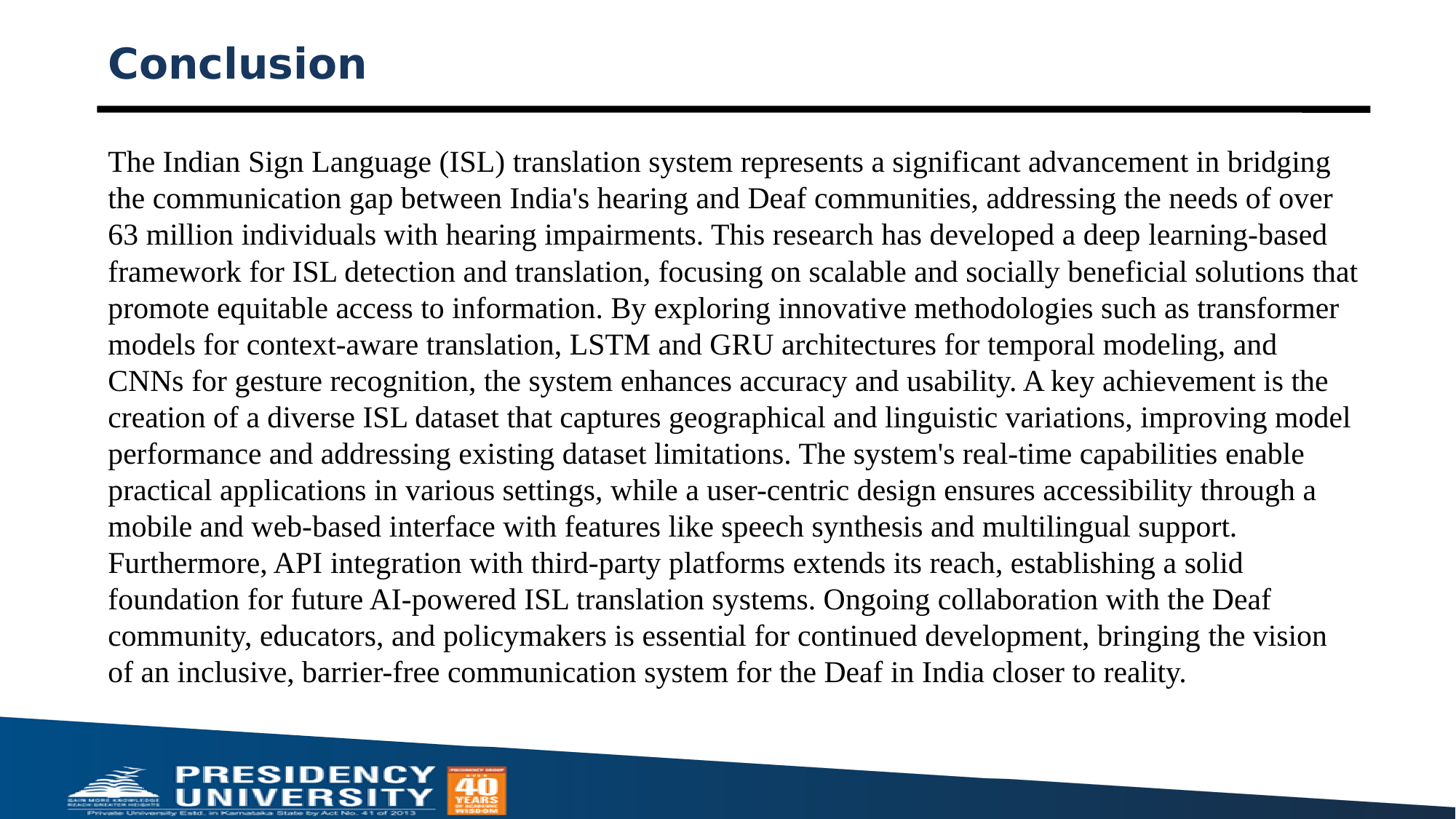

# Conclusion
The Indian Sign Language (ISL) translation system represents a significant advancement in bridging the communication gap between India's hearing and Deaf communities, addressing the needs of over 63 million individuals with hearing impairments. This research has developed a deep learning-based framework for ISL detection and translation, focusing on scalable and socially beneficial solutions that promote equitable access to information. By exploring innovative methodologies such as transformer models for context-aware translation, LSTM and GRU architectures for temporal modeling, and CNNs for gesture recognition, the system enhances accuracy and usability. A key achievement is the creation of a diverse ISL dataset that captures geographical and linguistic variations, improving model performance and addressing existing dataset limitations. The system's real-time capabilities enable practical applications in various settings, while a user-centric design ensures accessibility through a mobile and web-based interface with features like speech synthesis and multilingual support. Furthermore, API integration with third-party platforms extends its reach, establishing a solid foundation for future AI-powered ISL translation systems. Ongoing collaboration with the Deaf community, educators, and policymakers is essential for continued development, bringing the vision of an inclusive, barrier-free communication system for the Deaf in India closer to reality.